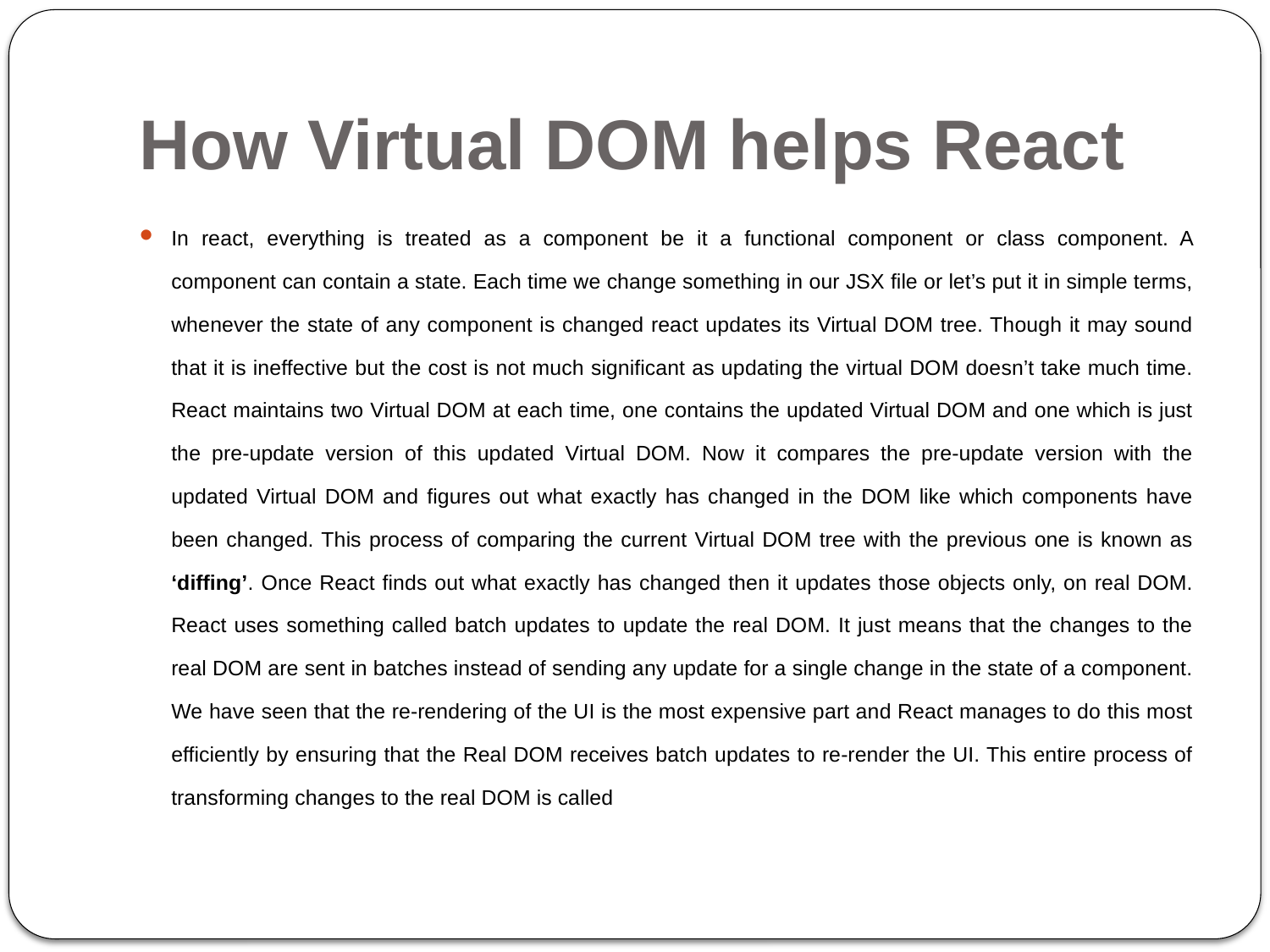

# How Virtual DOM helps React
In react, everything is treated as a component be it a functional component or class component. A component can contain a state. Each time we change something in our JSX file or let’s put it in simple terms, whenever the state of any component is changed react updates its Virtual DOM tree. Though it may sound that it is ineffective but the cost is not much significant as updating the virtual DOM doesn’t take much time. React maintains two Virtual DOM at each time, one contains the updated Virtual DOM and one which is just the pre-update version of this updated Virtual DOM. Now it compares the pre-update version with the updated Virtual DOM and figures out what exactly has changed in the DOM like which components have been changed. This process of comparing the current Virtual DOM tree with the previous one is known as ‘diffing’. Once React finds out what exactly has changed then it updates those objects only, on real DOM. React uses something called batch updates to update the real DOM. It just means that the changes to the real DOM are sent in batches instead of sending any update for a single change in the state of a component. We have seen that the re-rendering of the UI is the most expensive part and React manages to do this most efficiently by ensuring that the Real DOM receives batch updates to re-render the UI. This entire process of transforming changes to the real DOM is called